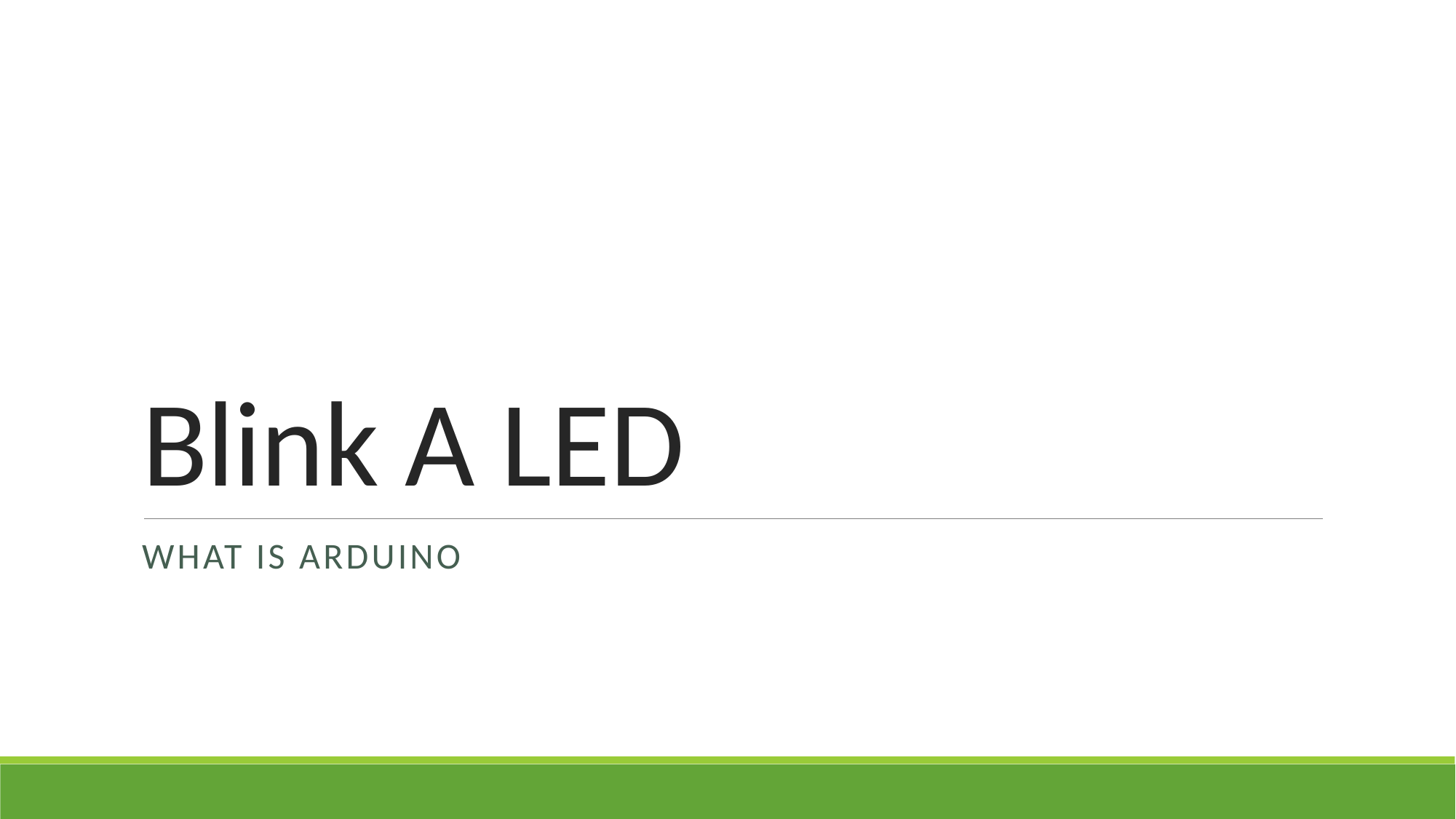

# Blink A LED
What is arduino